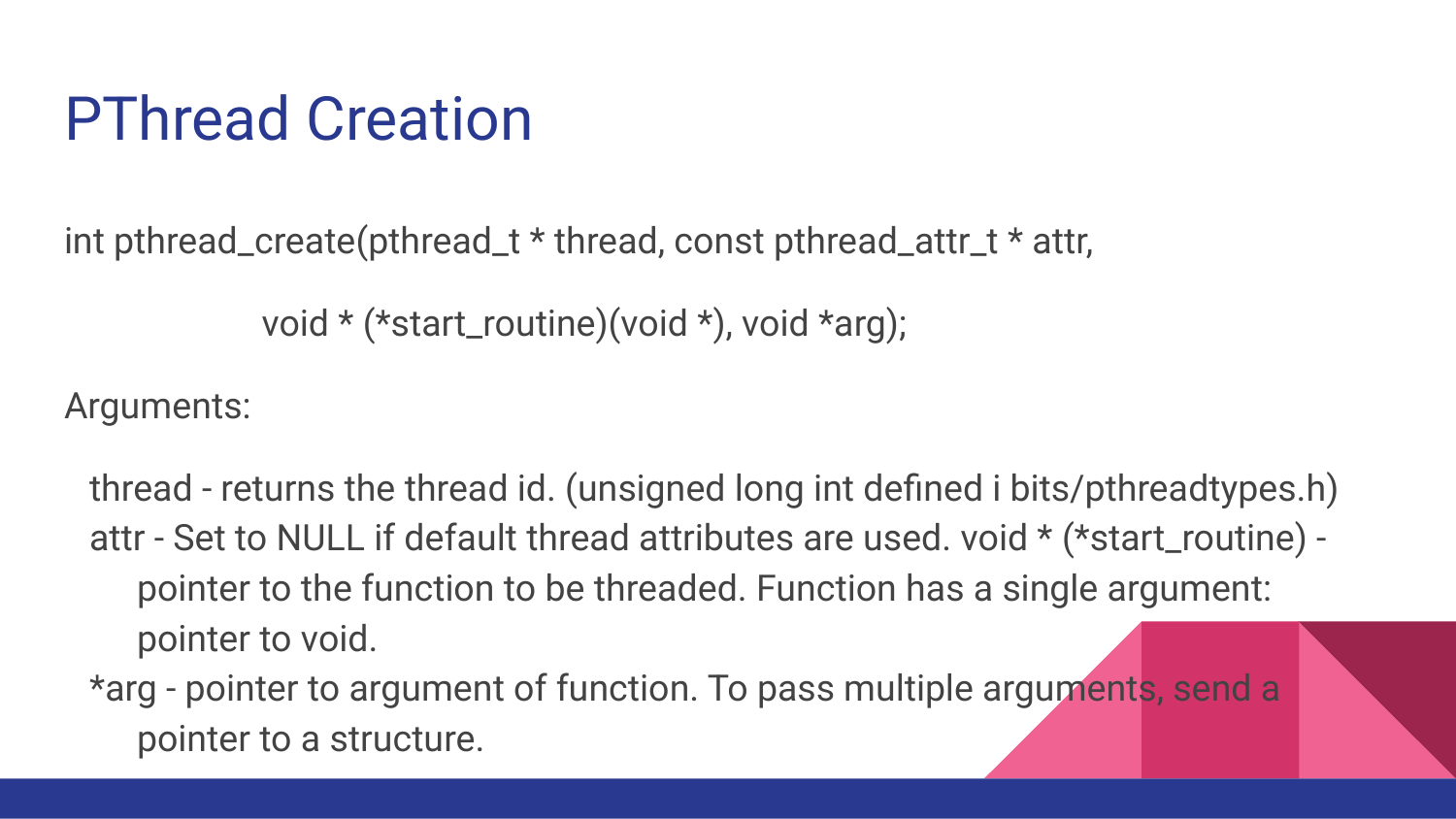

# PThread Creation
int pthread_create(pthread_t * thread, const pthread_attr_t * attr,
                      void * (*start_routine)(void *), void *arg);
Arguments:
thread - returns the thread id. (unsigned long int defined i bits/pthreadtypes.h)
attr - Set to NULL if default thread attributes are used. void * (*start_routine) - pointer to the function to be threaded. Function has a single argument: pointer to void.
*arg - pointer to argument of function. To pass multiple arguments, send a pointer to a structure.